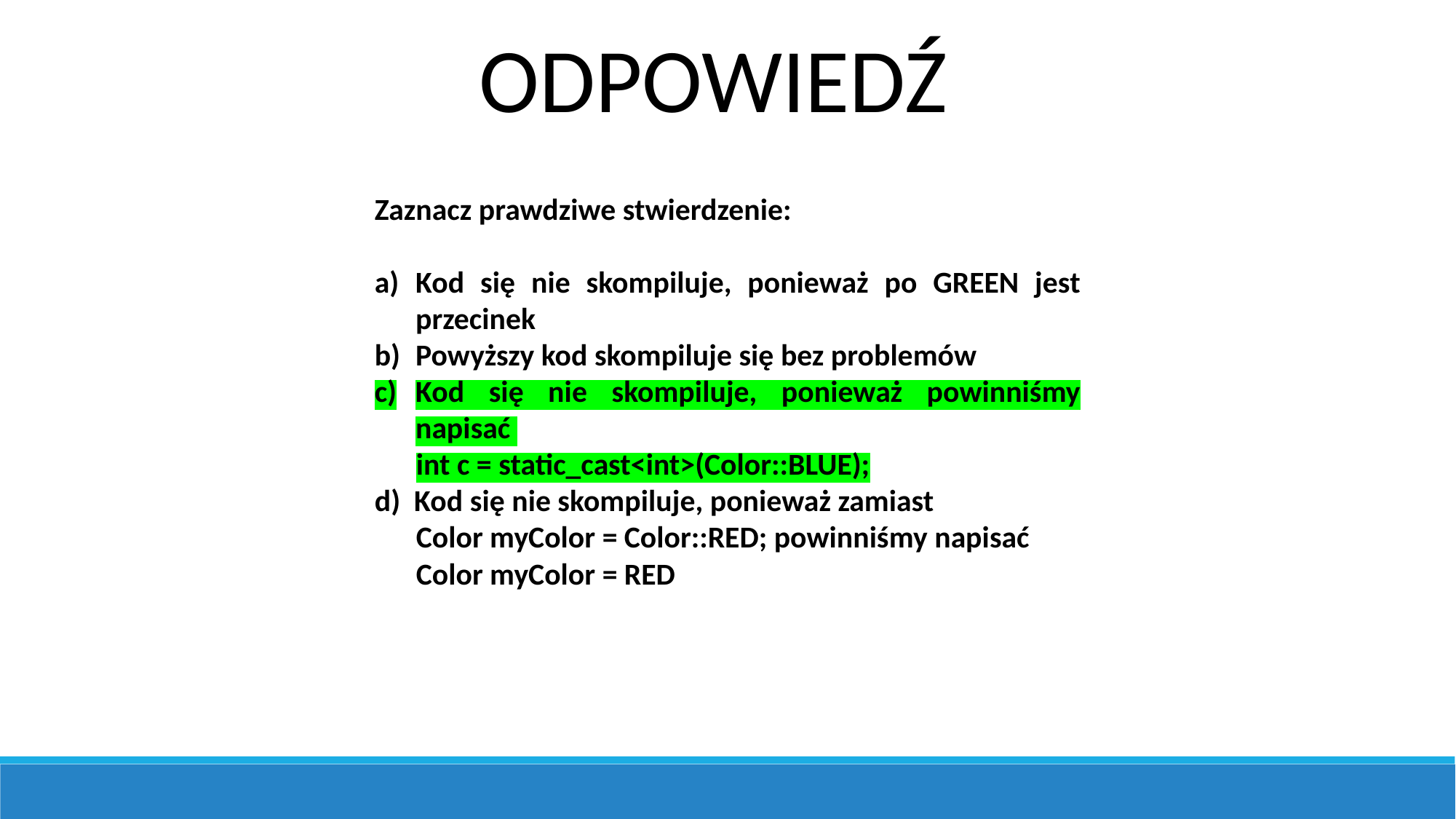

ODPOWIEDŹ
Zaznacz prawdziwe stwierdzenie:

Kod się nie skompiluje, ponieważ po GREEN jest przecinek
Powyższy kod skompiluje się bez problemów
Kod się nie skompiluje, ponieważ powinniśmy napisać
      int c = static_cast<int>(Color::BLUE);
d)  Kod się nie skompiluje, ponieważ zamiast
      Color myColor = Color::RED; powinniśmy napisać
      Color myColor = RED